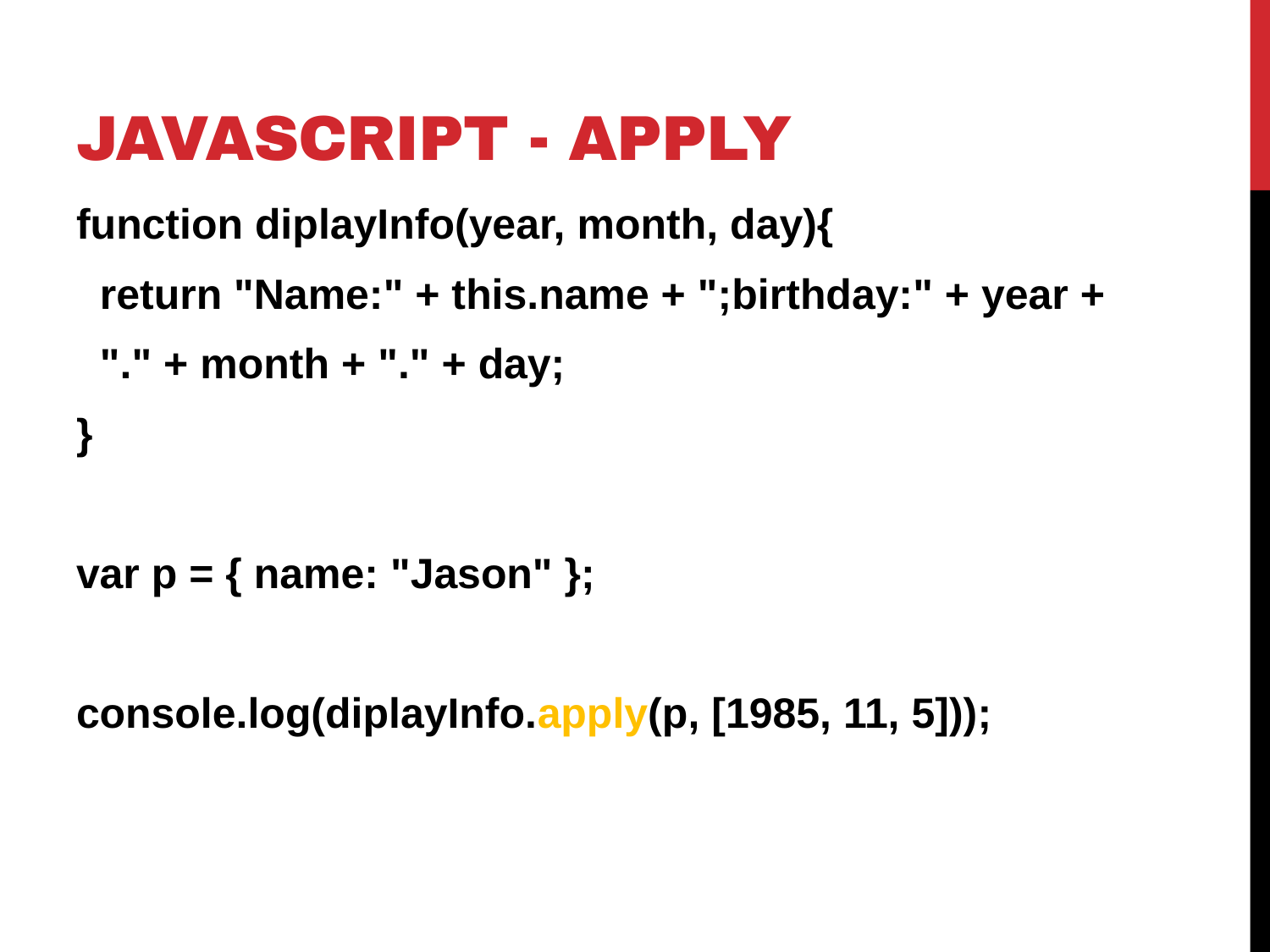

# Javascript - apply
function diplayInfo(year, month, day){
  return "Name:" + this.name + ";birthday:" + year +
  "." + month + "." + day;
}

var p = { name: "Jason" };

console.log(diplayInfo.apply(p, [1985, 11, 5]));